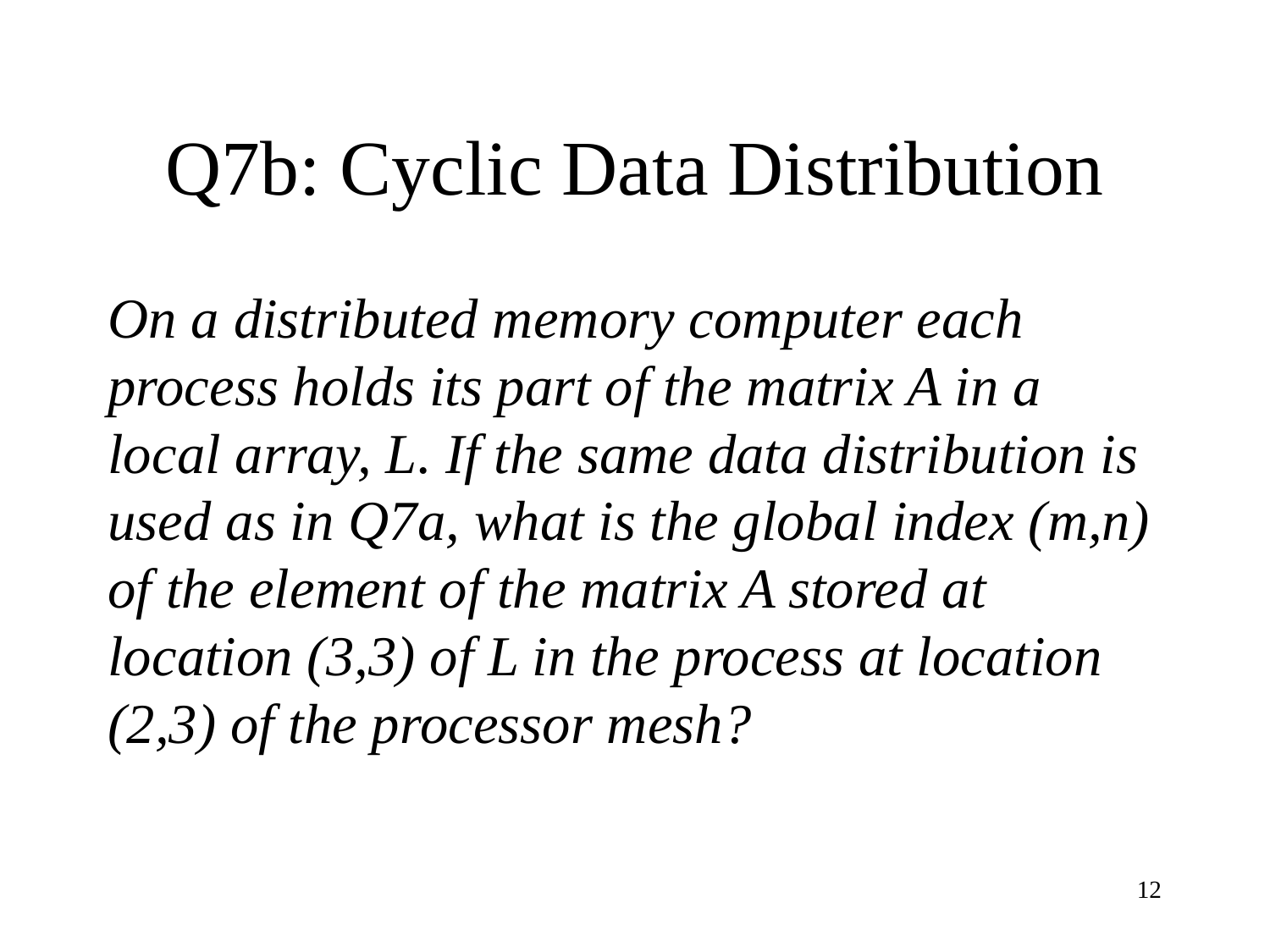

# Q7b: Cyclic Data Distribution
On a distributed memory computer each process holds its part of the matrix A in a local array, L. If the same data distribution is used as in Q7a, what is the global index (m,n) of the element of the matrix A stored at location (3,3) of L in the process at location (2,3) of the processor mesh?

12